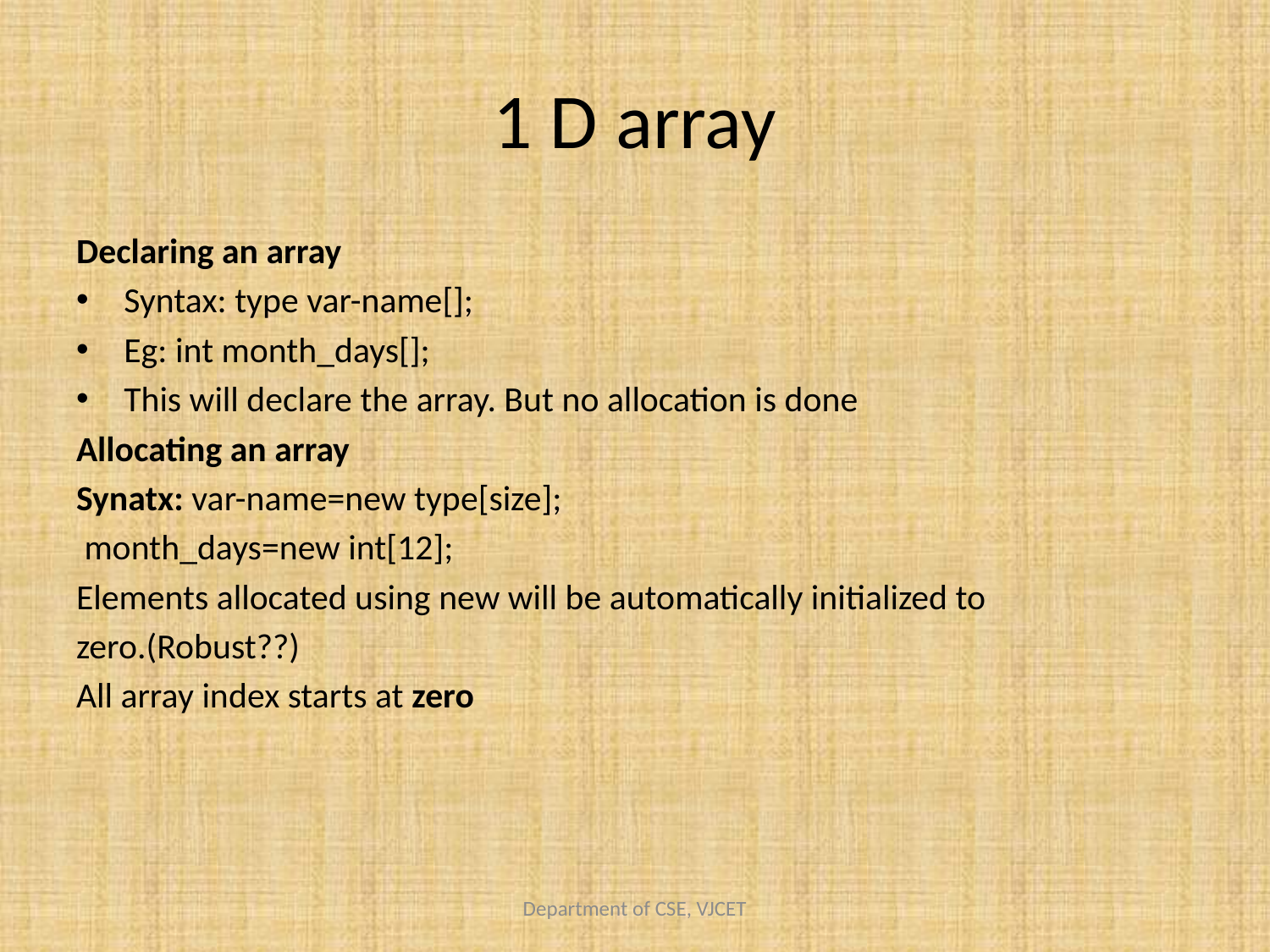

# 1 D array
Declaring an array
Syntax: type var-name[];
Eg: int month_days[];
This will declare the array. But no allocation is done
Allocating an array
Synatx: var-name=new type[size];
 month_days=new int[12];
Elements allocated using new will be automatically initialized to
zero.(Robust??)
All array index starts at zero

Department of CSE, VJCET